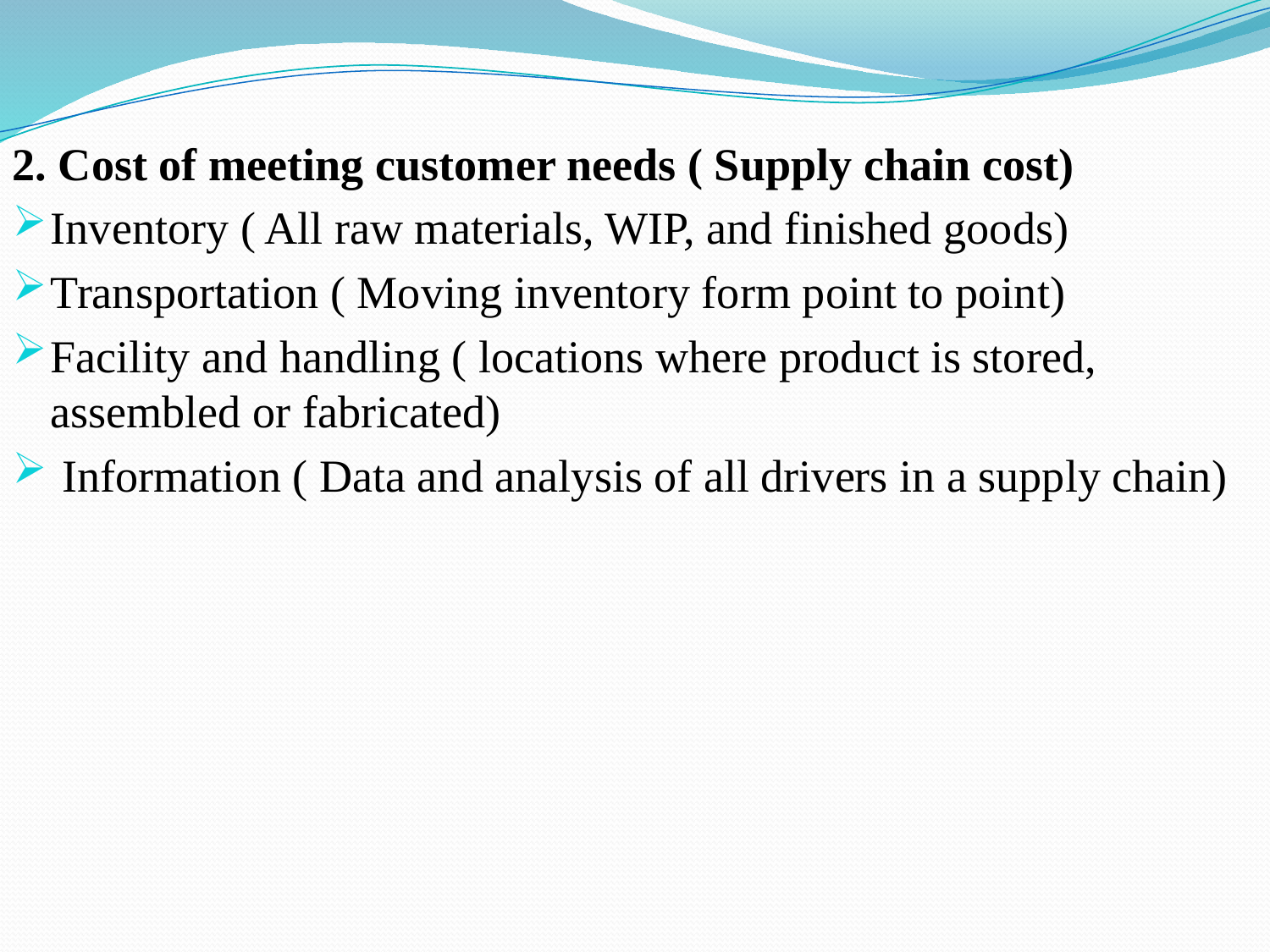

2. Cost of meeting customer needs ( Supply chain cost)
Inventory ( All raw materials, WIP, and finished goods)
Transportation ( Moving inventory form point to point)
Facility and handling ( locations where product is stored, assembled or fabricated)
 Information ( Data and analysis of all drivers in a supply chain)